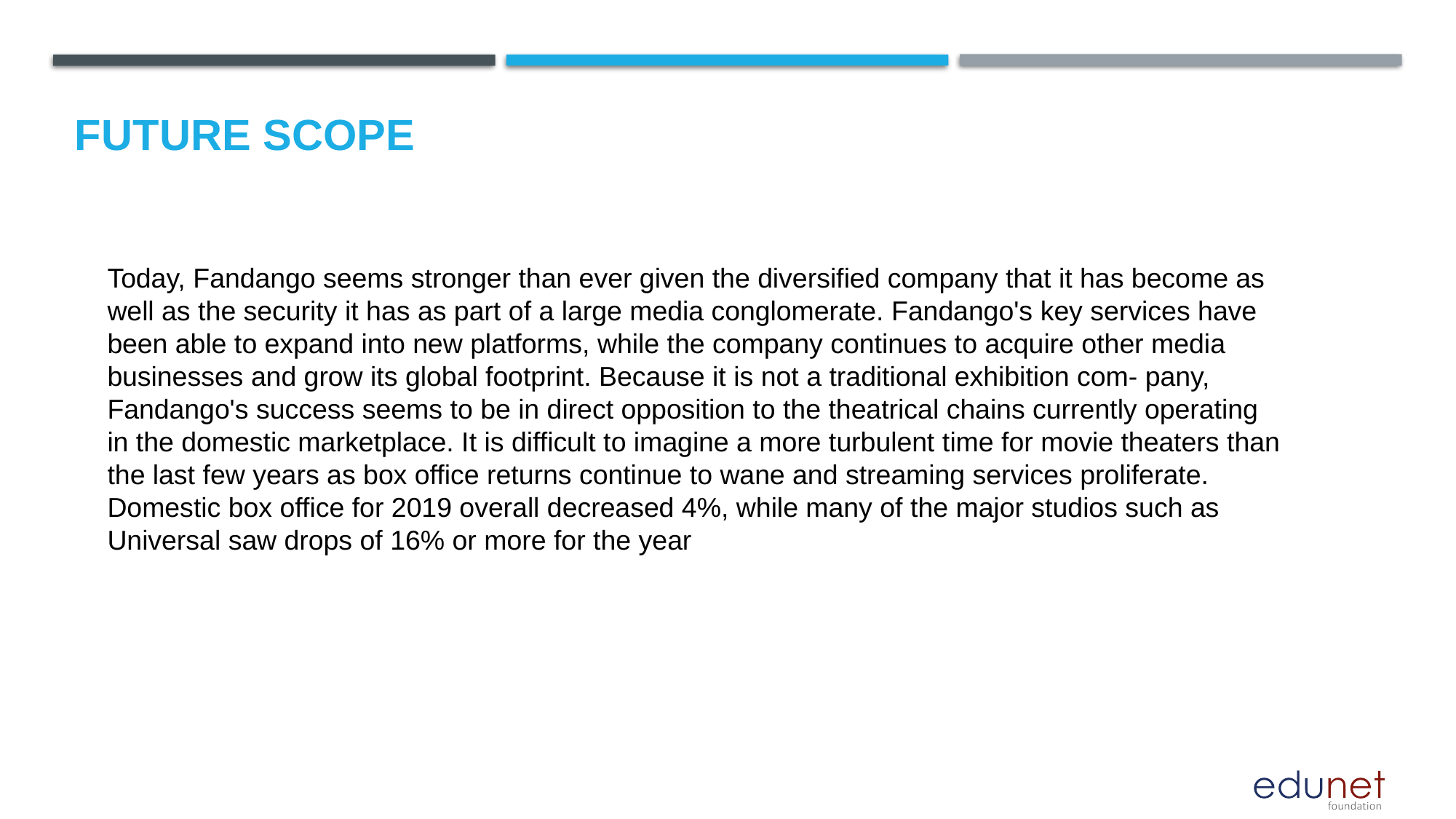

Future scope

Today, Fandango seems stronger than ever given the diversified company that it has become as well as the security it has as part of a large media conglomerate. Fandango's key services have been able to expand into new platforms, while the company continues to acquire other media businesses and grow its global footprint. Because it is not a traditional exhibition com- pany, Fandango's success seems to be in direct opposition to the theatrical chains currently operating in the domestic marketplace. It is difficult to imagine a more turbulent time for movie theaters than the last few years as box office returns continue to wane and streaming services proliferate. Domestic box office for 2019 overall decreased 4%, while many of the major studios such as Universal saw drops of 16% or more for the year